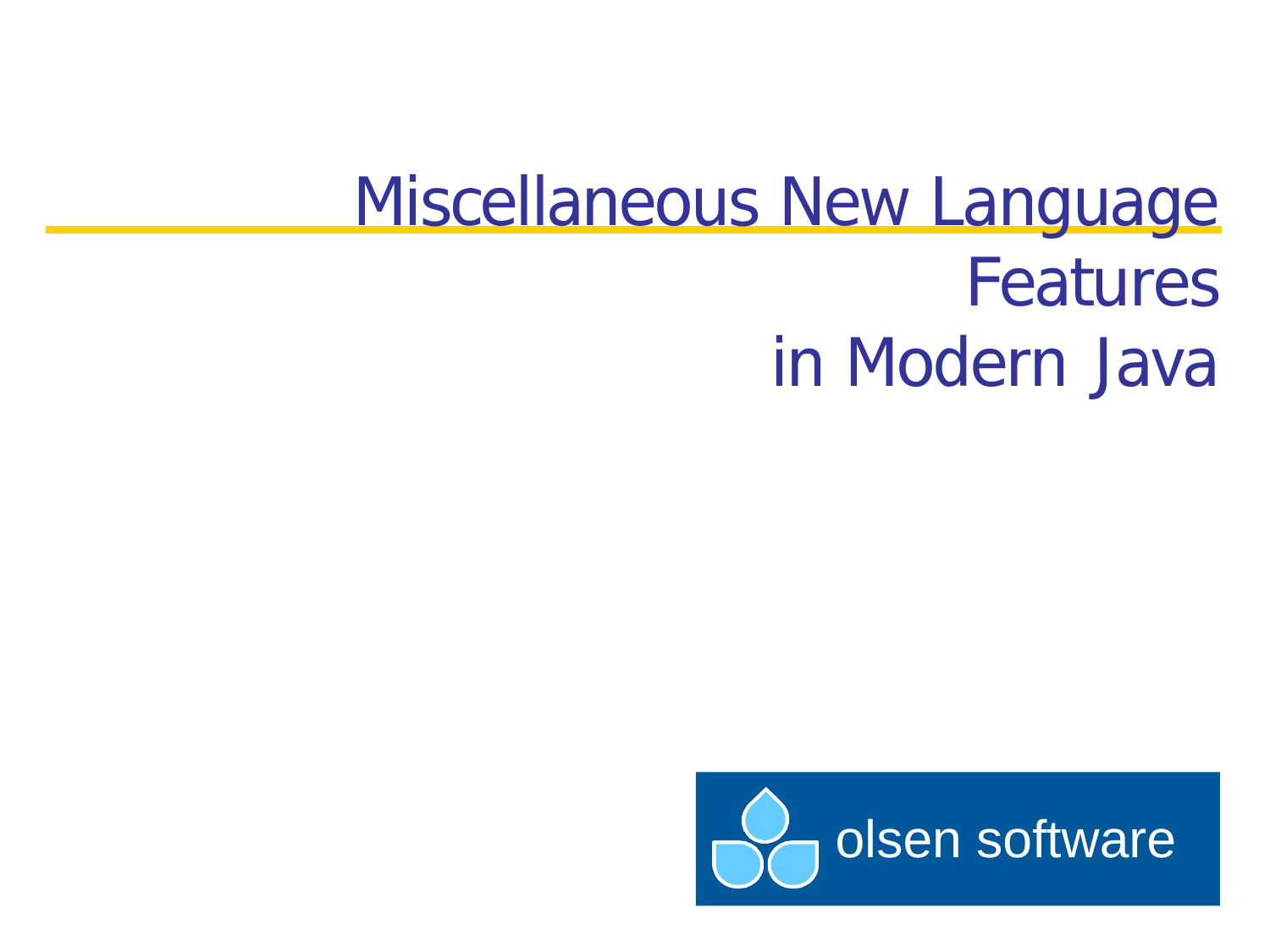

# Miscellaneous New Language Features in Modern Java